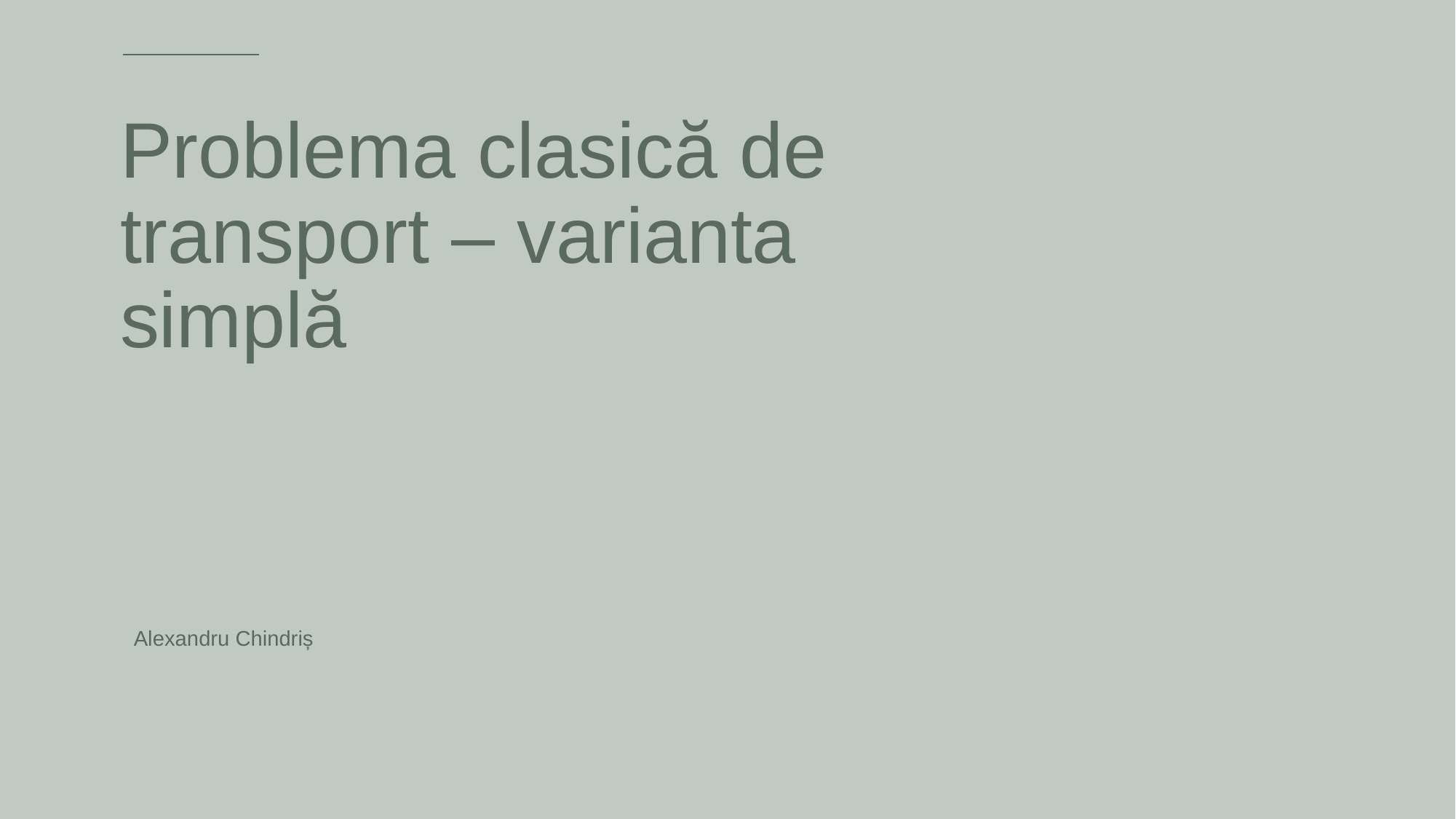

# Problema clasică de transport – varianta simplă
Alexandru Chindriș